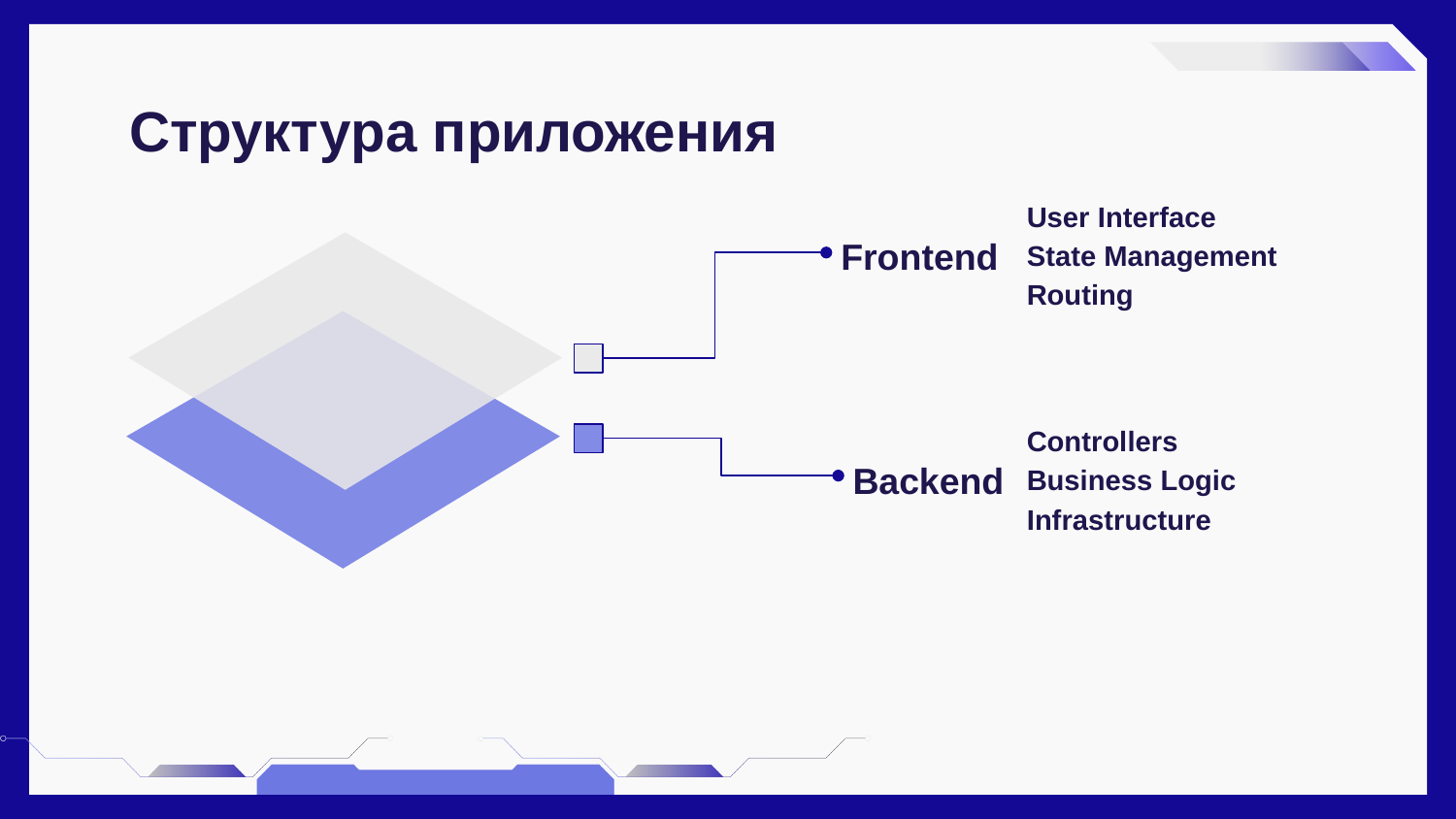

# Структура приложения
User Interface
State Management
Routing
Frontend

Controllers
Business Logic
Infrastructure

Backend